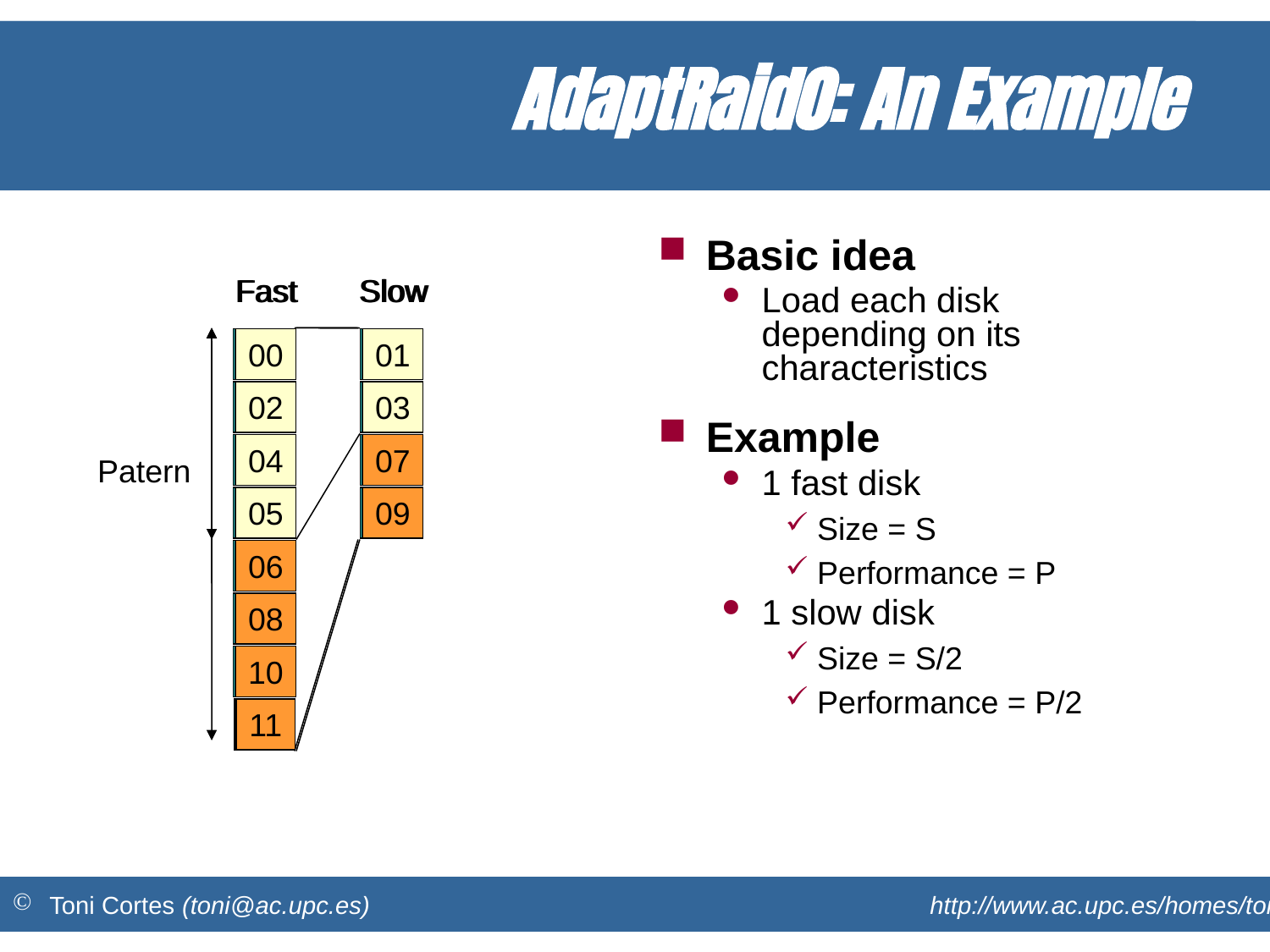

# AdaptRaid0: An Example
Basic idea
Load each disk depending on its characteristics
Example
1 fast disk
Size = S
Performance = P
1 slow disk
Size = S/2
Performance = P/2
Fast
Slow

00

01
02
03
04
05
06
07
08

09
10
11
Fast
Slow

00

01
02
03
04

07
05
09
06

08
10
11
Patern